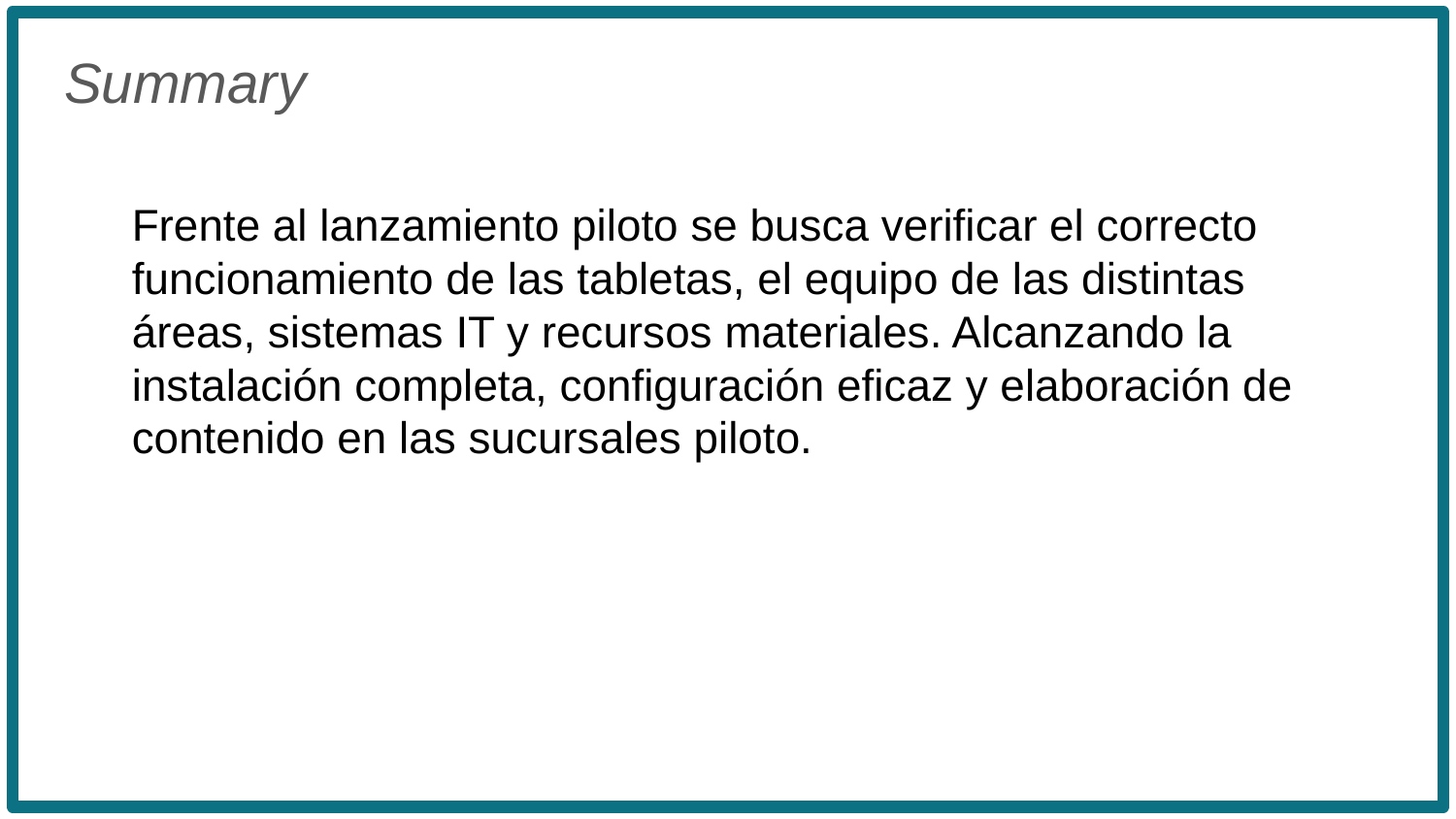

Summary
Frente al lanzamiento piloto se busca verificar el correcto funcionamiento de las tabletas, el equipo de las distintas áreas, sistemas IT y recursos materiales. Alcanzando la instalación completa, configuración eficaz y elaboración de contenido en las sucursales piloto.